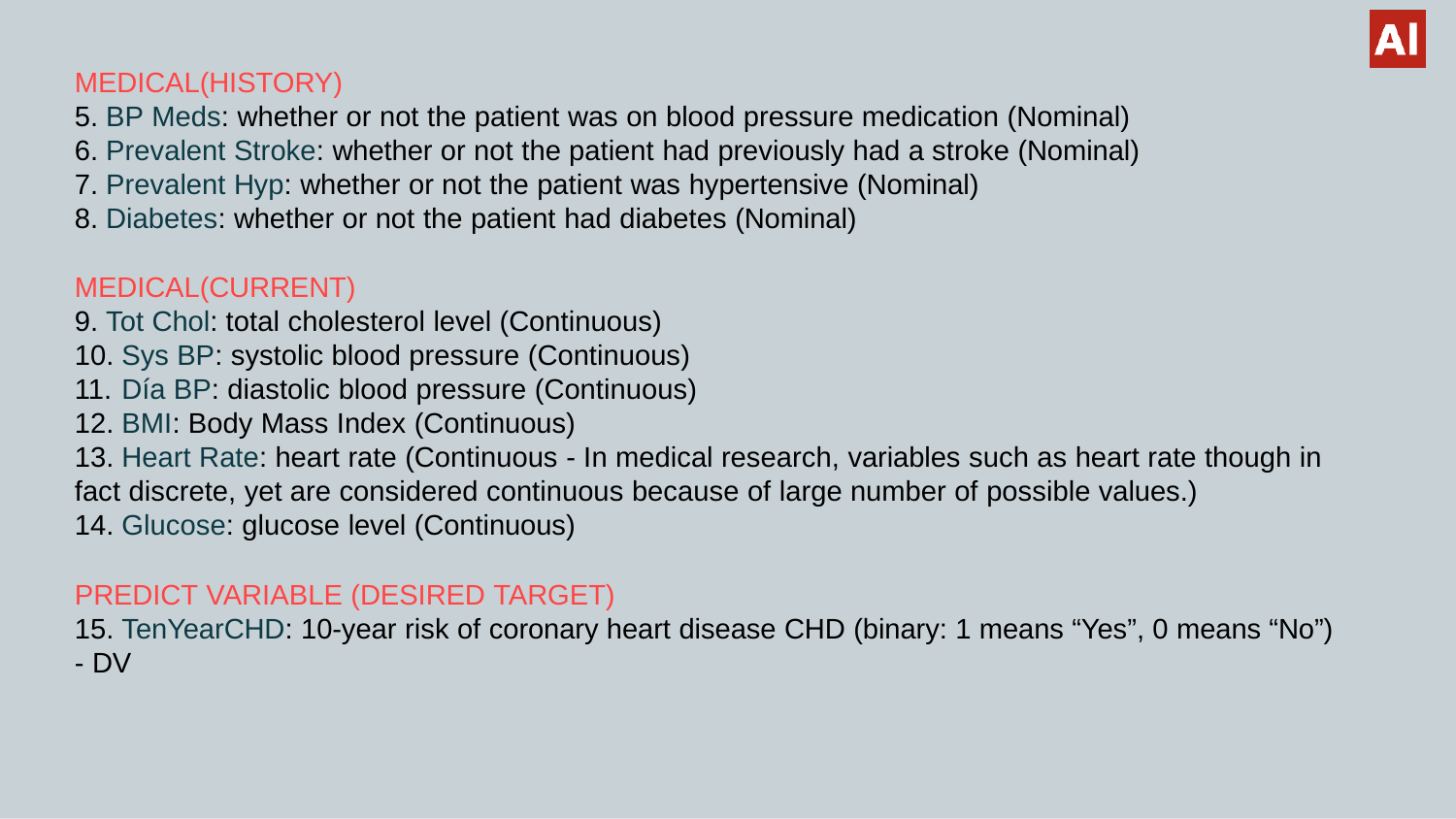

MEDICAL(HISTORY)
BP Meds: whether or not the patient was on blood pressure medication (Nominal)
Prevalent Stroke: whether or not the patient had previously had a stroke (Nominal)
Prevalent Hyp: whether or not the patient was hypertensive (Nominal)
Diabetes: whether or not the patient had diabetes (Nominal)

MEDICAL(CURRENT)
Tot Chol: total cholesterol level (Continuous)
Sys BP: systolic blood pressure (Continuous)
Día BP: diastolic blood pressure (Continuous)
BMI: Body Mass Index (Continuous)
Heart Rate: heart rate (Continuous - In medical research, variables such as heart rate though in
fact discrete, yet are considered continuous because of large number of possible values.)
Glucose: glucose level (Continuous)

PREDICT VARIABLE (DESIRED TARGET)
TenYearCHD: 10-year risk of coronary heart disease CHD (binary: 1 means “Yes”, 0 means “No”)
- DV